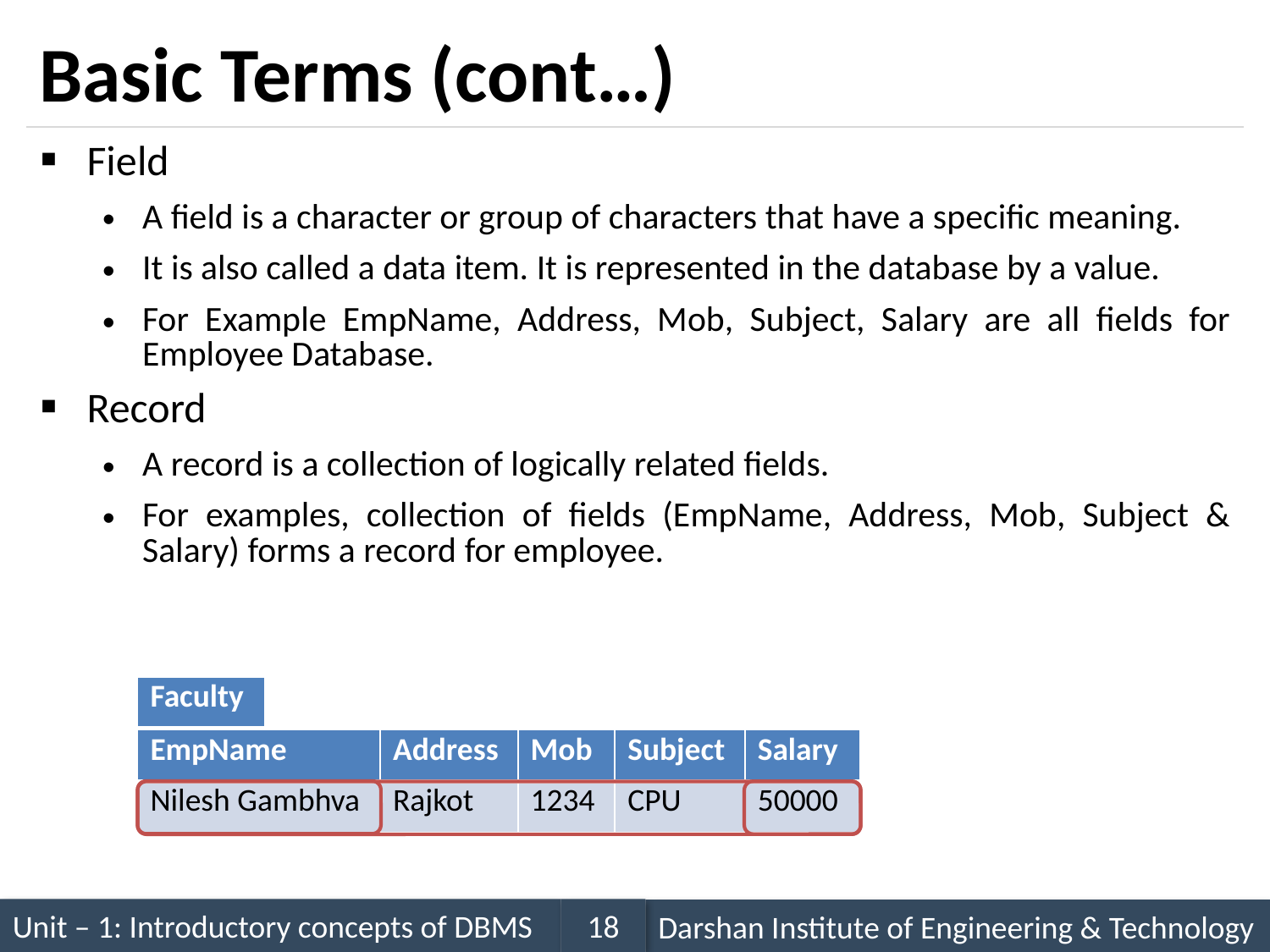

# Basic Terms (cont…)
Field
A field is a character or group of characters that have a specific meaning.
It is also called a data item. It is represented in the database by a value.
For Example EmpName, Address, Mob, Subject, Salary are all fields for Employee Database.
Record
A record is a collection of logically related fields.
For examples, collection of fields (EmpName, Address, Mob, Subject & Salary) forms a record for employee.

| Faculty |
| --- |
| EmpName | Address | Mob | Subject | Salary |
| --- | --- | --- | --- | --- |
| Nilesh Gambhva | Rajkot | 1234 | CPU | 50000 |